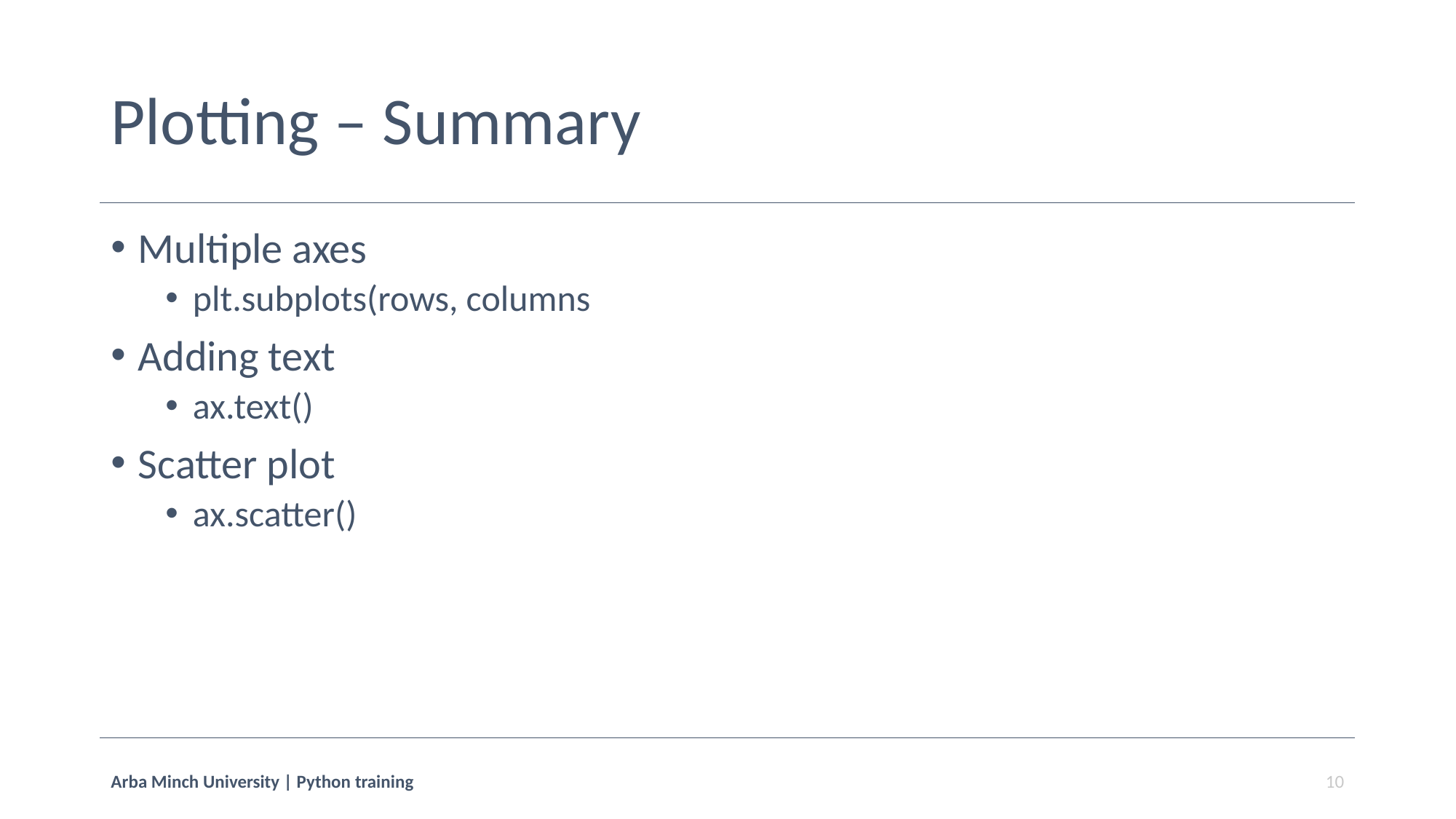

# Plotting – Summary
Multiple axes
plt.subplots(rows, columns
Adding text
ax.text()
Scatter plot
ax.scatter()

Arba Minch University | Python training
10